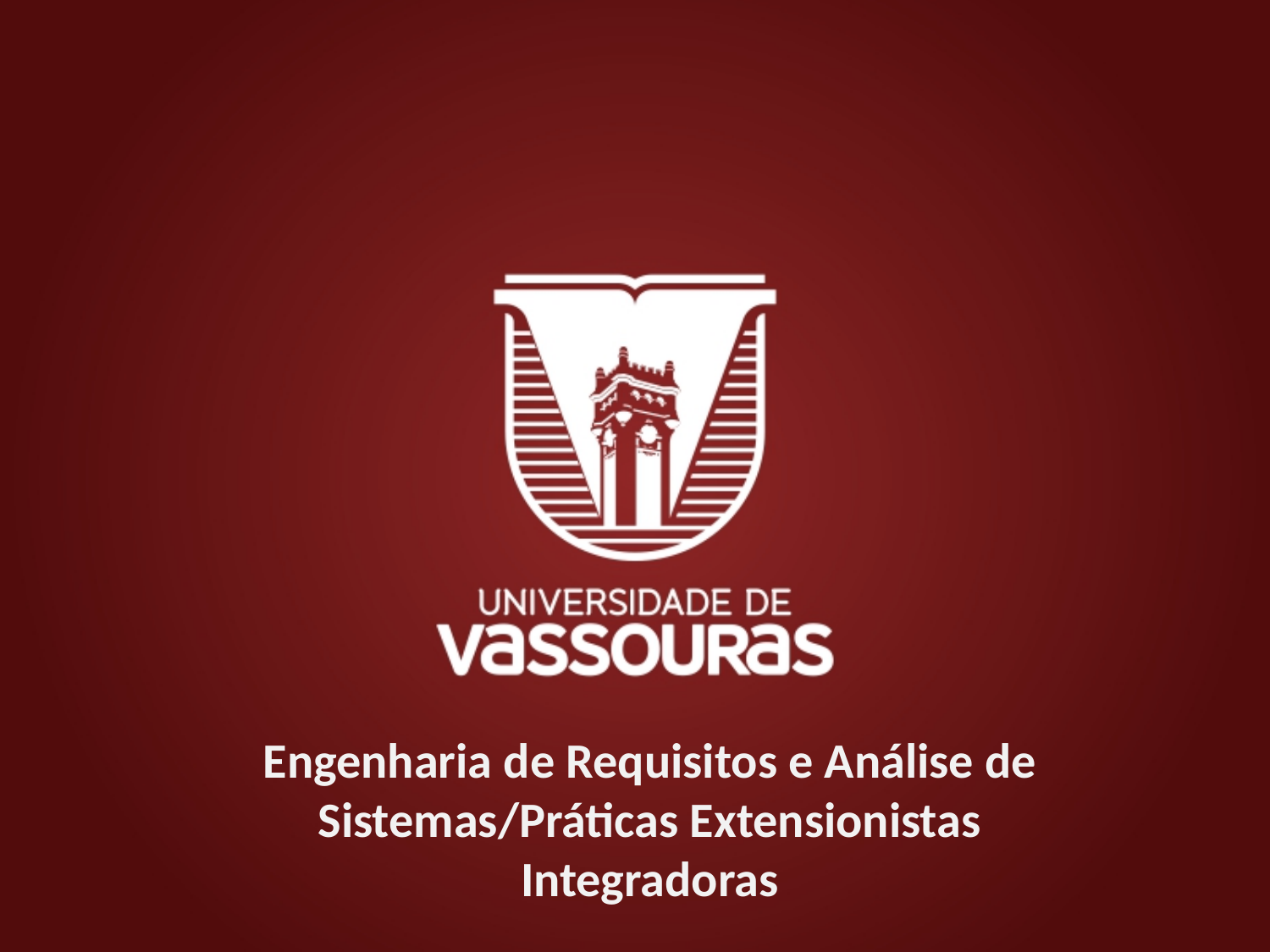

Engenharia de Requisitos e Análise de Sistemas/Práticas Extensionistas Integradoras